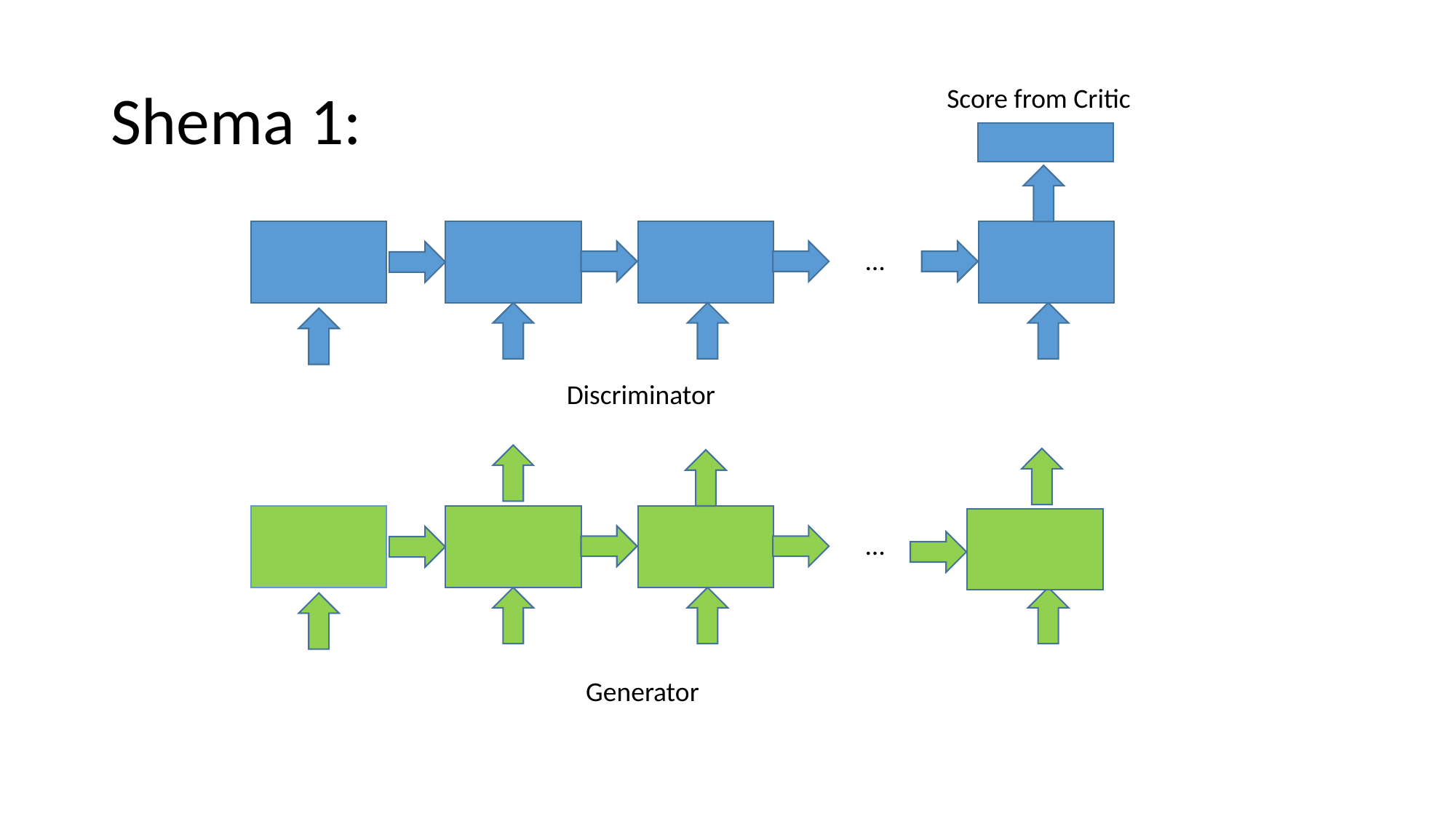

# Shema 1:
Score from Critic

…

Discriminator

…

Generator